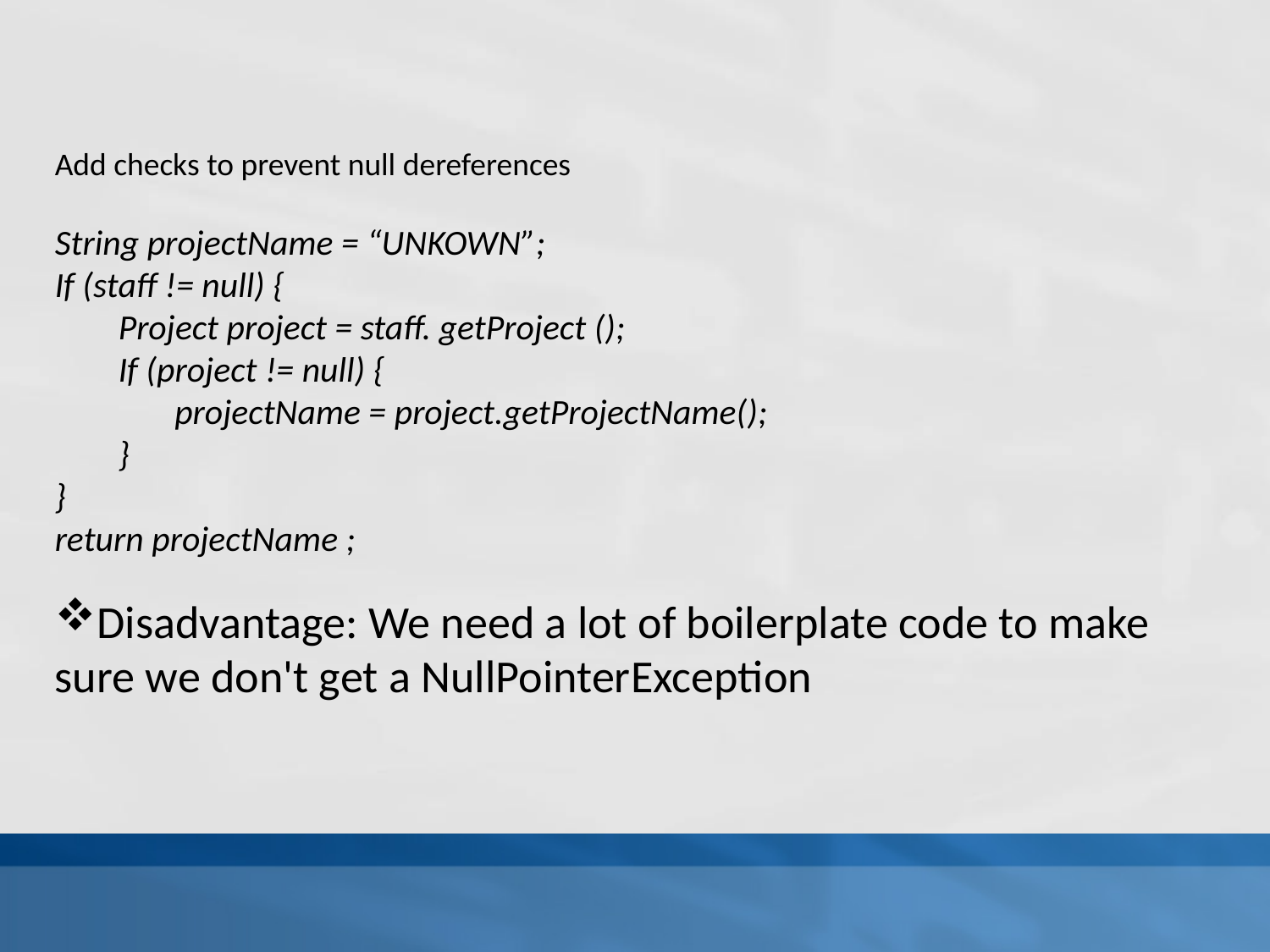

Add checks to prevent null dereferences

String projectName = “UNKOWN”;
If (staff != null) {
Project project = staff. getProject ();
If (project != null) {
       projectName = project.getProjectName();
}
}
return projectName ;

Disadvantage: We need a lot of boilerplate code to make sure we don't get a NullPointerException